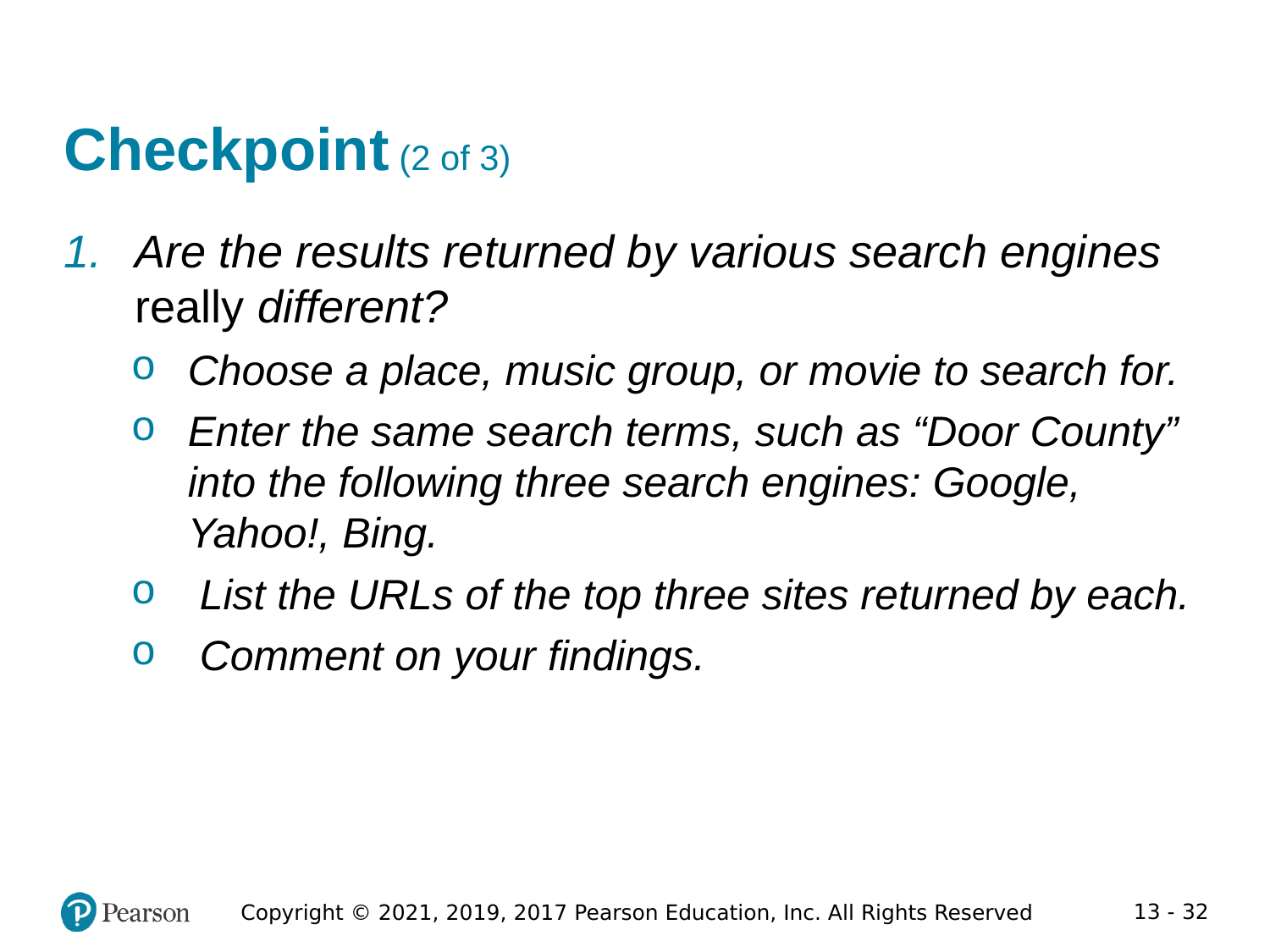

# Checkpoint (2 of 3)
Are the results returned by various search engines really different?
Choose a place, music group, or movie to search for.
Enter the same search terms, such as “Door County” into the following three search engines: Google, Yahoo!, Bing.
 List the URLs of the top three sites returned by each.
 Comment on your findings.